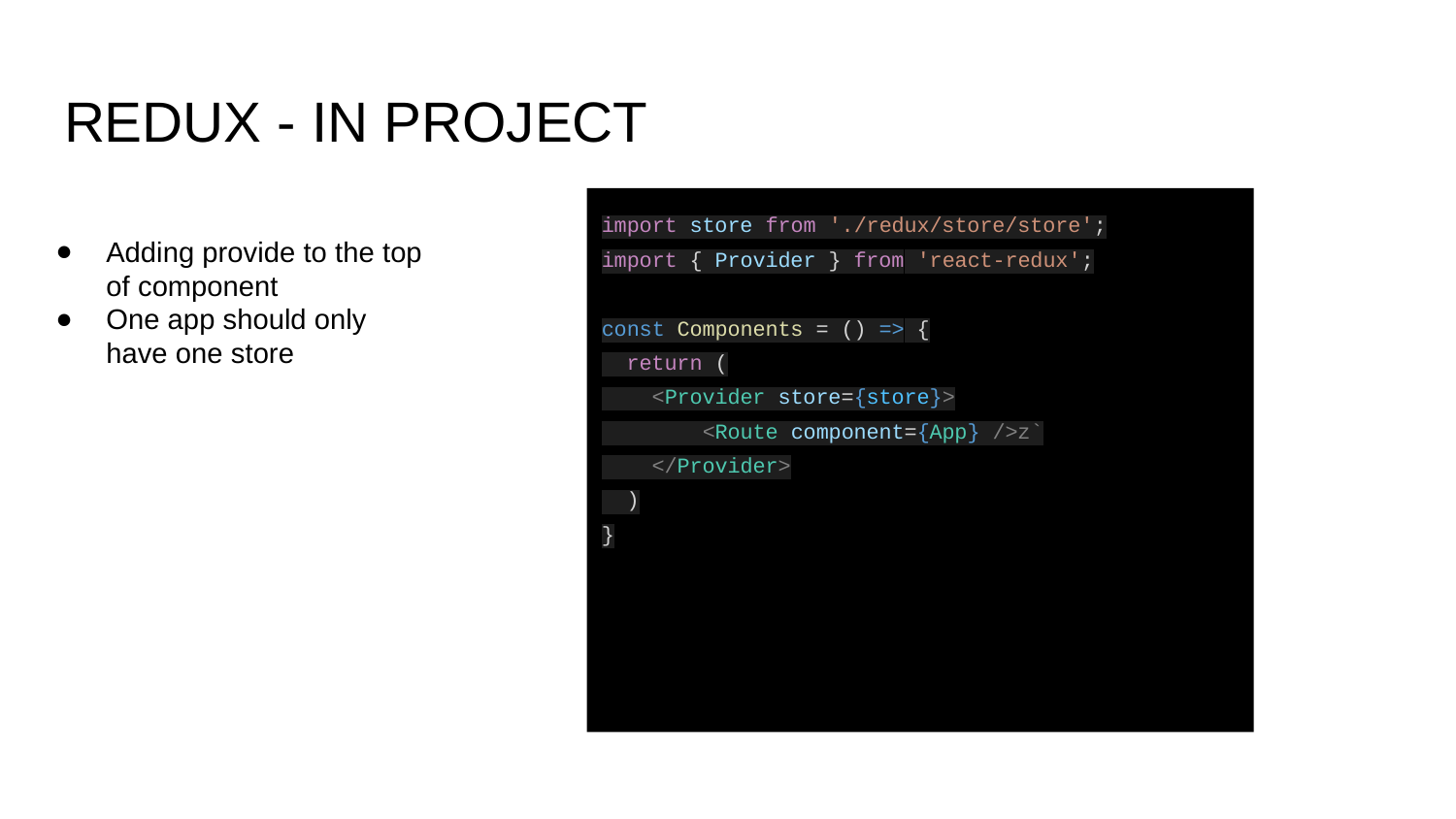

# REDUX - IN PROJECT

import store from './redux/store/store';
import { Provider } from 'react-redux';

const Components = () => {
  return (
    <Provider store={store}>
        <Route component={App} />z`
    </Provider>
  )
}

Adding provide to the top of component
One app should only have one store